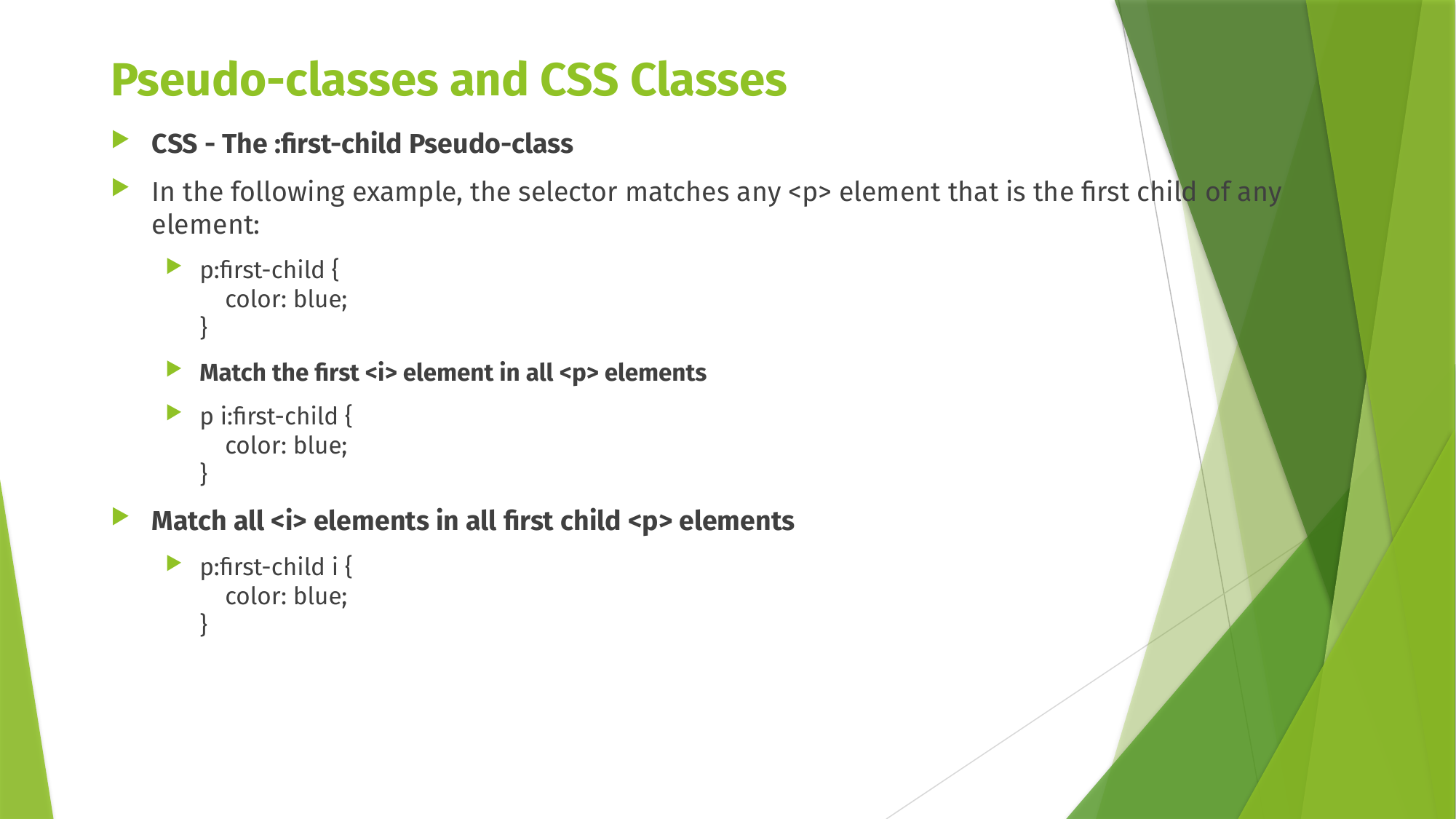

# Pseudo-classes and CSS Classes
CSS - The :first-child Pseudo-class
In the following example, the selector matches any <p> element that is the first child of any element:
p:first-child {
    color: blue;
}
Match the first <i> element in all <p> elements
p i:first-child {
    color: blue;
}
Match all <i> elements in all first child <p> elements
p:first-child i {
    color: blue;
}